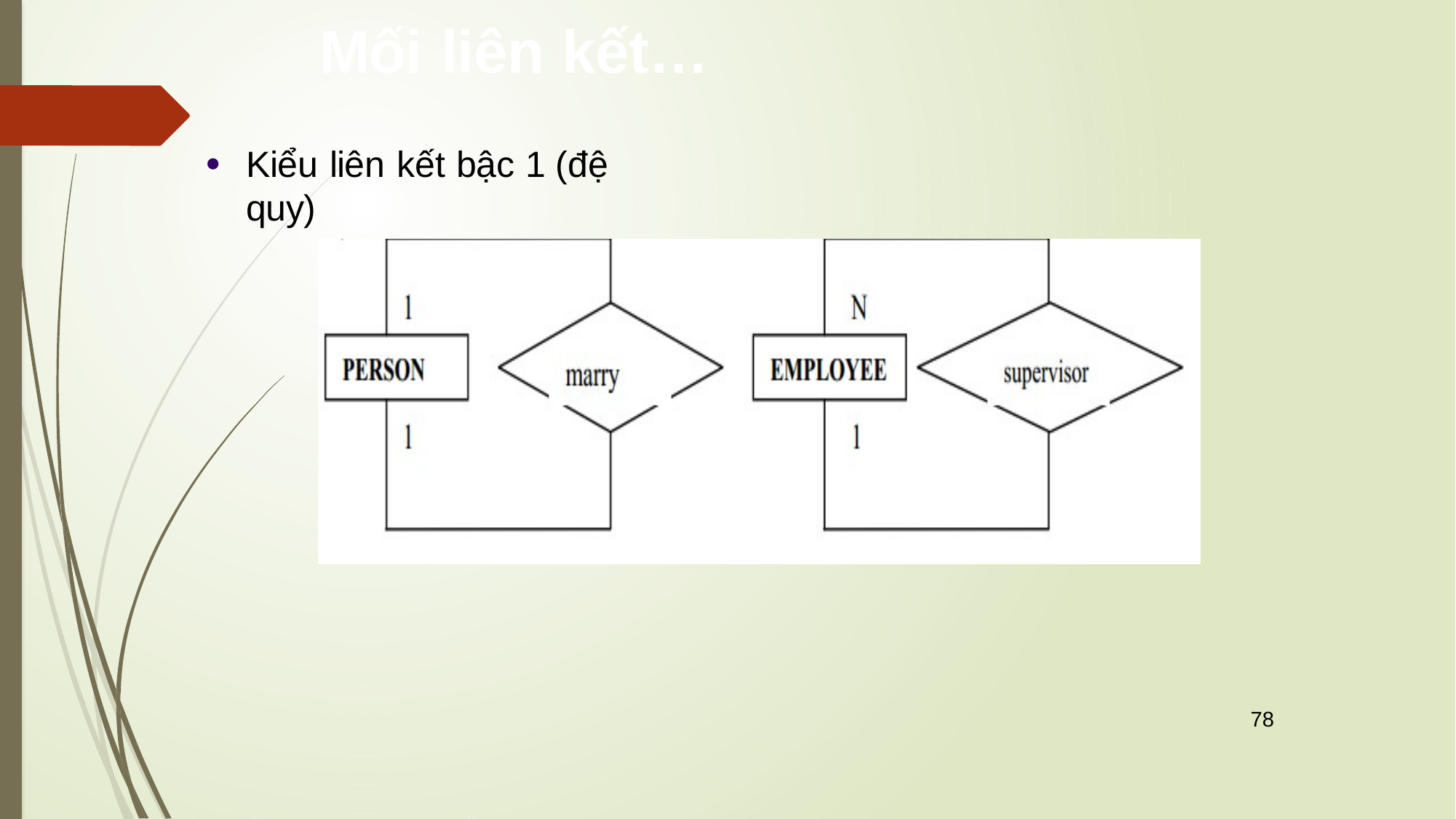

Mối liên kết…
Kiểu liên kết bậc 1 (đệ quy)

78